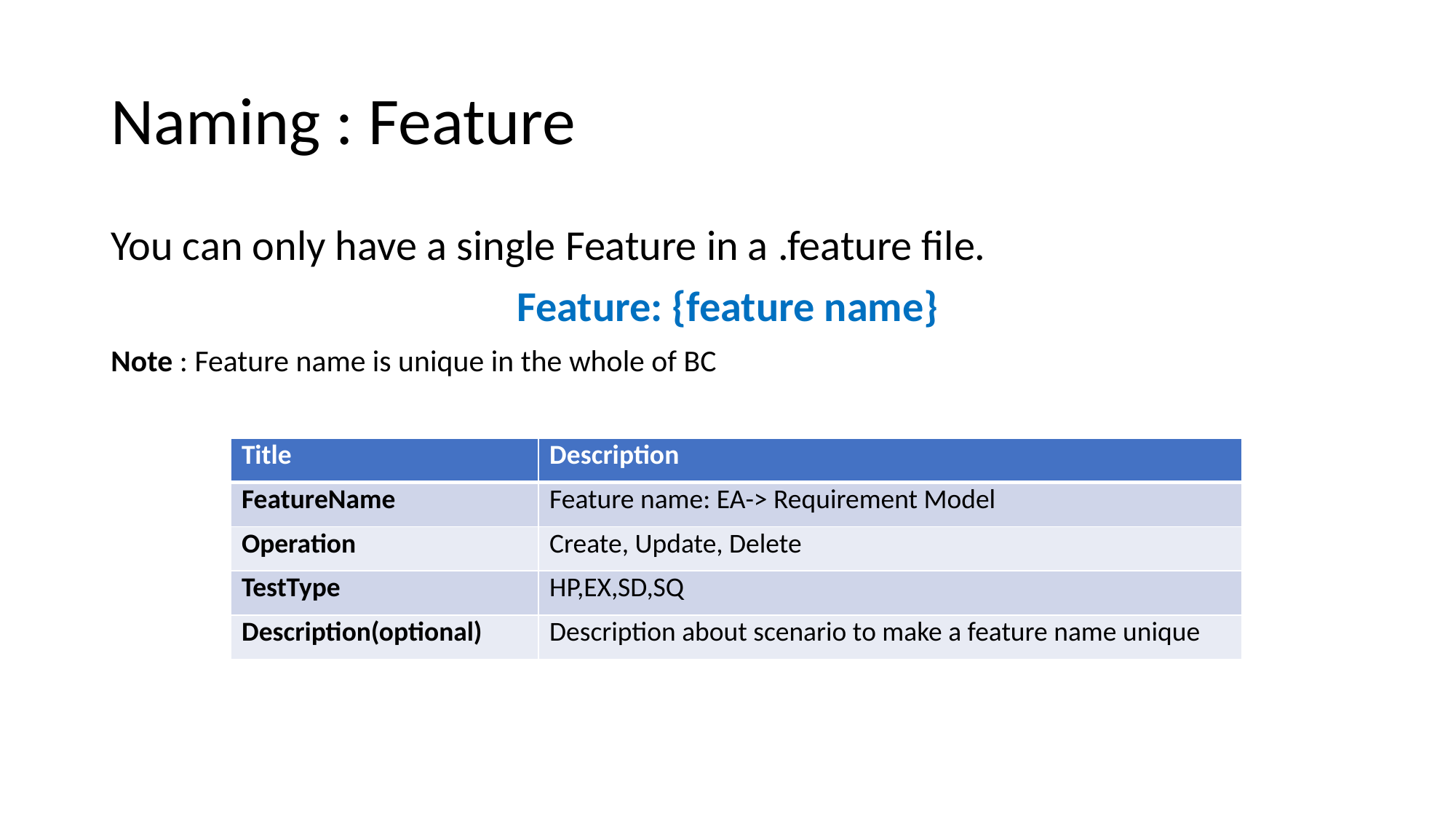

# Naming : Feature
You can only have a single Feature in a .feature file.
Feature: {feature name}
Note : Feature name is unique in the whole of BC

Feature: FeatureName_Operation_TestType_Description

| Title | Description |
| --- | --- |
| FeatureName | Feature name: EA-> Requirement Model |
| Operation | Create, Update, Delete |
| TestType | HP,EX,SD,SQ |
| Description(optional) | Description about scenario to make a feature name unique |